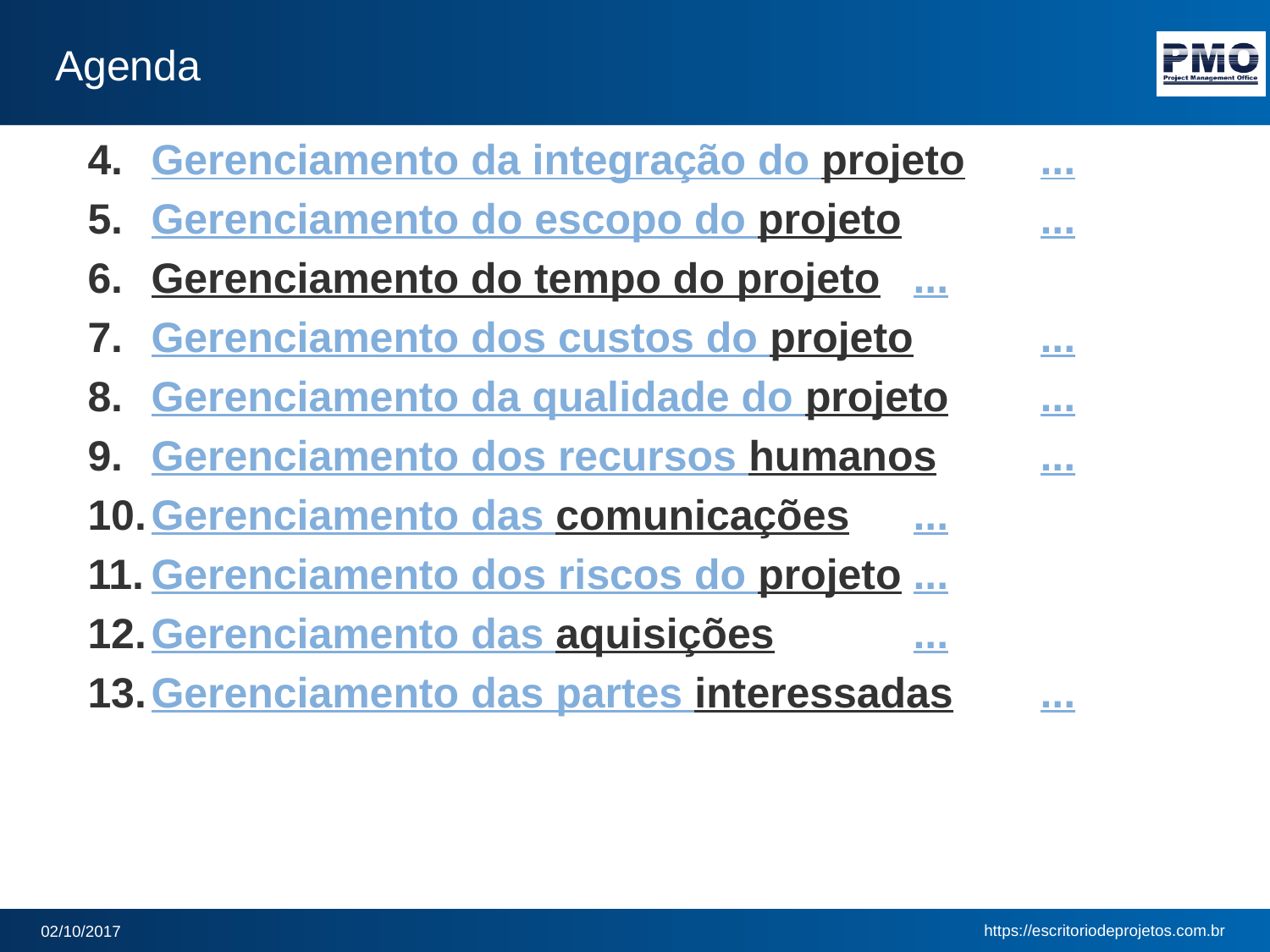

# Agenda
Gerenciamento da integração do projeto	...
Gerenciamento do escopo do projeto 	...
Gerenciamento do tempo do projeto	...
Gerenciamento dos custos do projeto 	...
Gerenciamento da qualidade do projeto	...
Gerenciamento dos recursos humanos	...
Gerenciamento das comunicações	...
Gerenciamento dos riscos do projeto	...
Gerenciamento das aquisições		...
Gerenciamento das partes interessadas	...